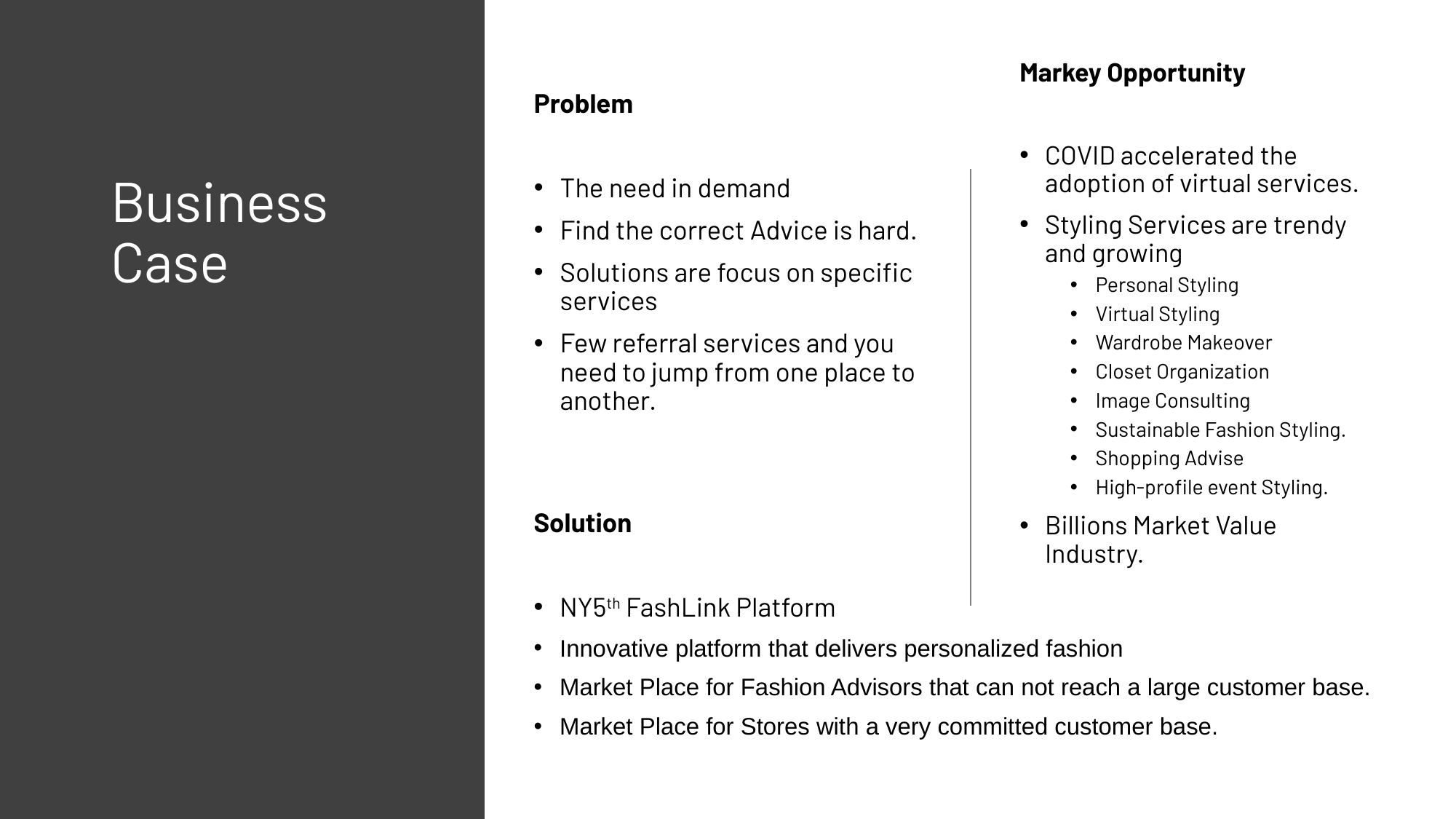

Markey Opportunity

COVID accelerated the adoption of virtual services.
Styling Services are trendy and growing
Personal Styling
Virtual Styling
Wardrobe Makeover
Closet Organization
Image Consulting
Sustainable Fashion Styling.
Shopping Advise
High-profile event Styling.
Billions Market Value Industry.
Problem

The need in demand
Find the correct Advice is hard.
Solutions are focus on specific services
Few referral services and you need to jump from one place to another.

# Business Case
Solution

NY5th FashLink Platform
Innovative platform that delivers personalized fashion
Market Place for Fashion Advisors that can not reach a large customer base.
Market Place for Stores with a very committed customer base.